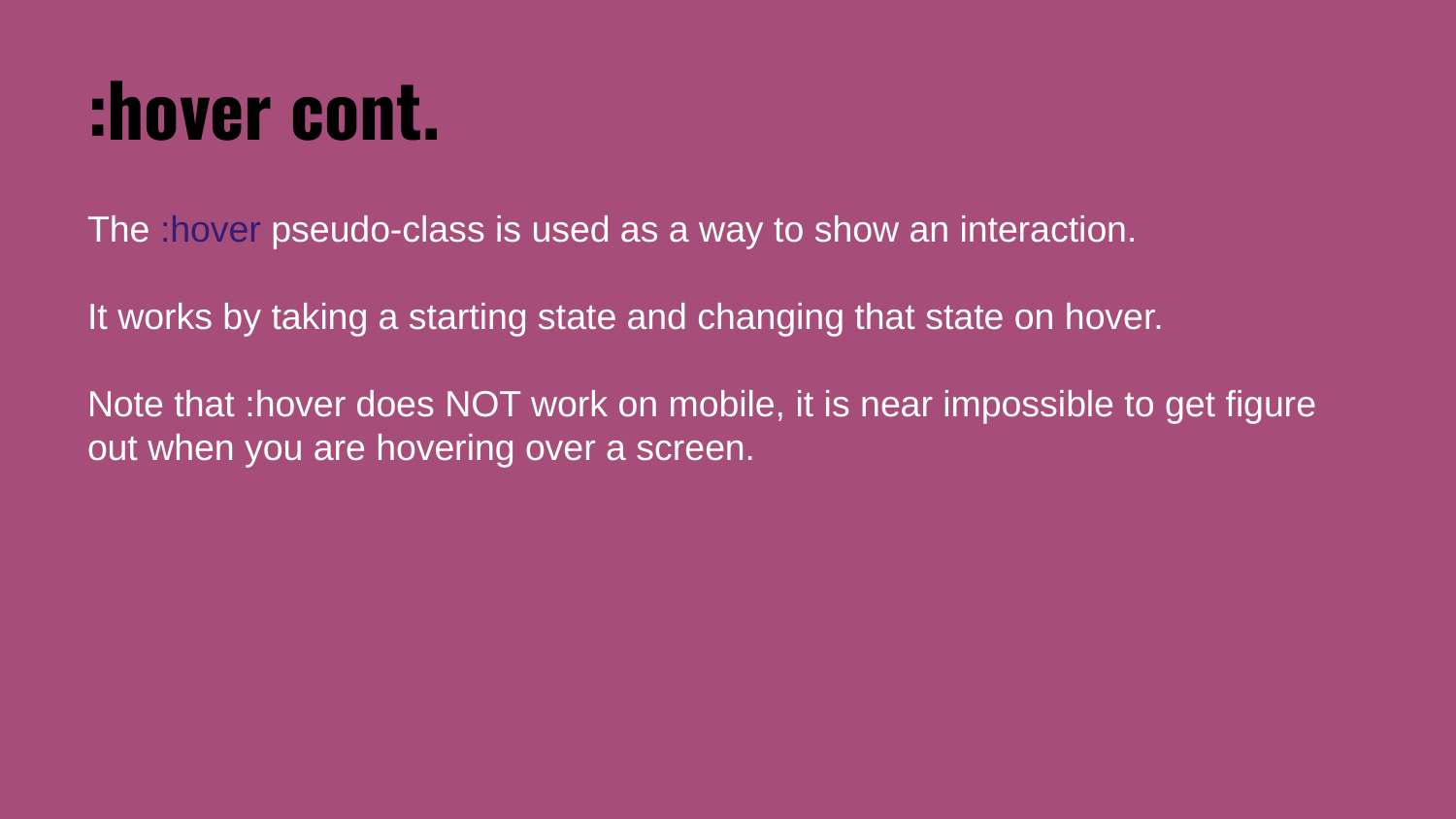

# :hover cont.
The :hover pseudo-class is used as a way to show an interaction.

It works by taking a starting state and changing that state on hover.

Note that :hover does NOT work on mobile, it is near impossible to get figure out when you are hovering over a screen.